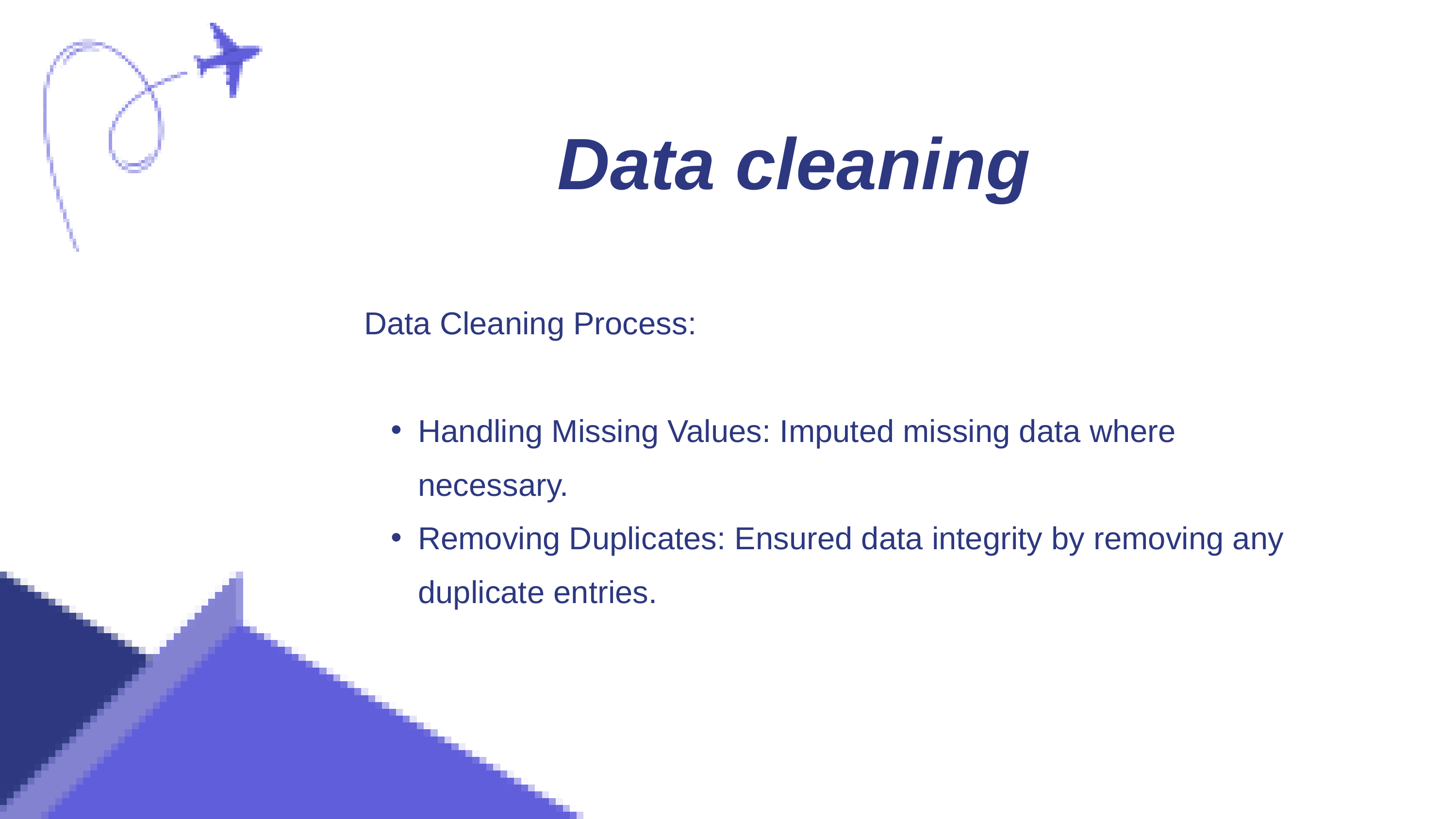

Data cleaning
Data Cleaning Process:

Handling Missing Values: Imputed missing data where necessary.
Removing Duplicates: Ensured data integrity by removing any duplicate entries.